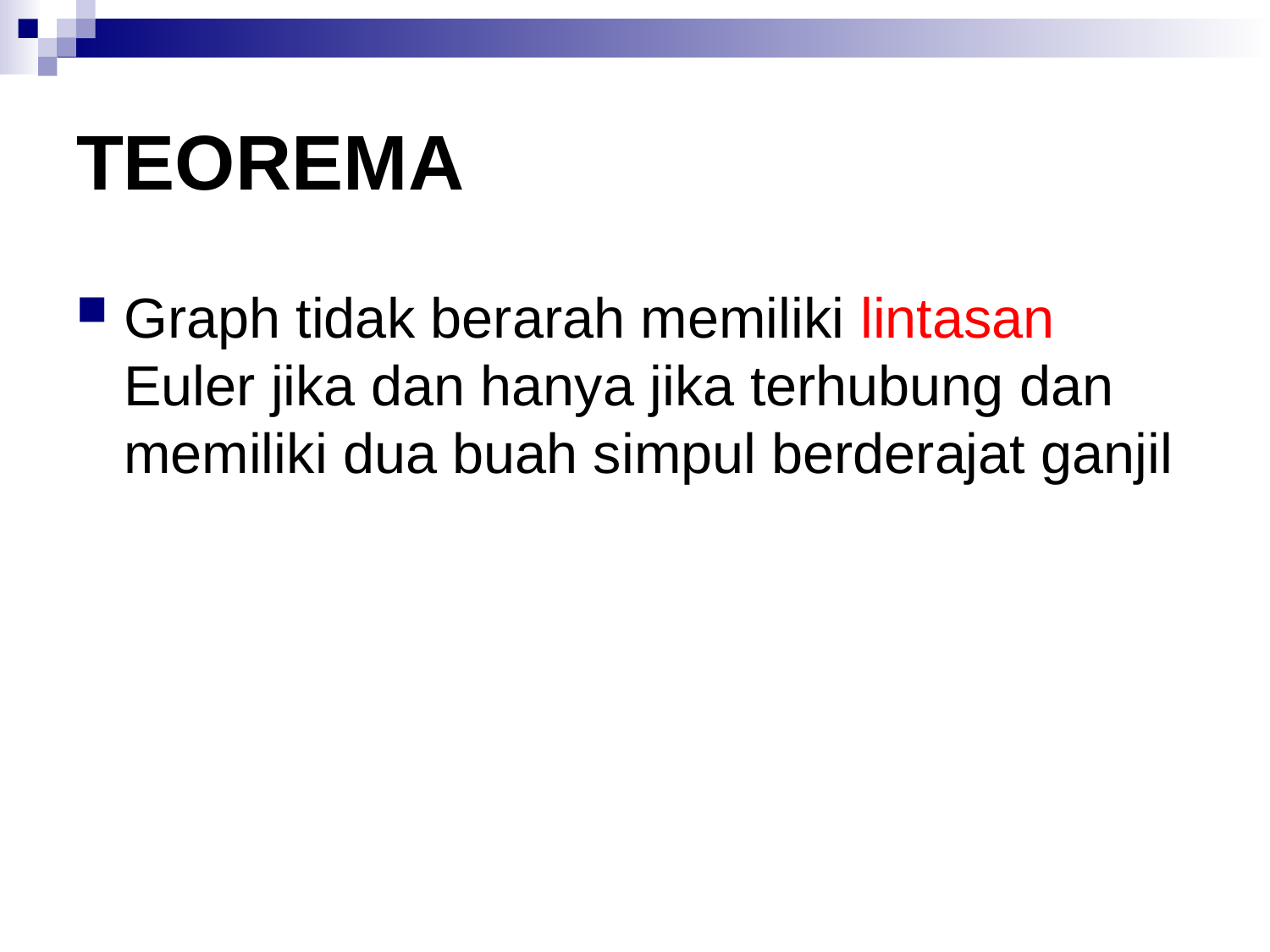

# TEOREMA
Graph tidak berarah memiliki lintasan Euler jika dan hanya jika terhubung dan memiliki dua buah simpul berderajat ganjil